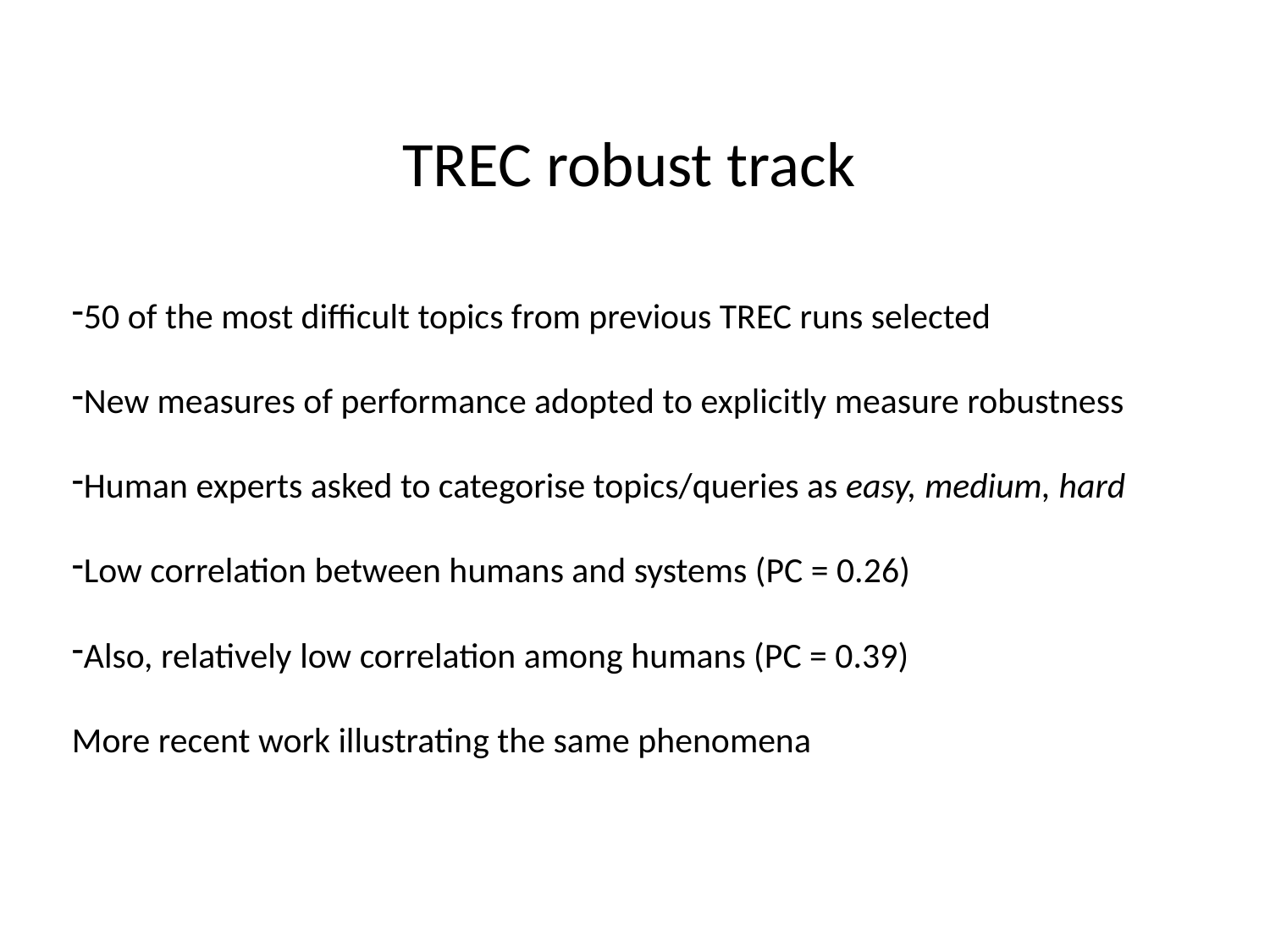

# TREC robust track
50 of the most difficult topics from previous TREC runs selected

New measures of performance adopted to explicitly measure robustness

Human experts asked to categorise topics/queries as easy, medium, hard

Low correlation between humans and systems (PC = 0.26)

Also, relatively low correlation among humans (PC = 0.39)

More recent work illustrating the same phenomena